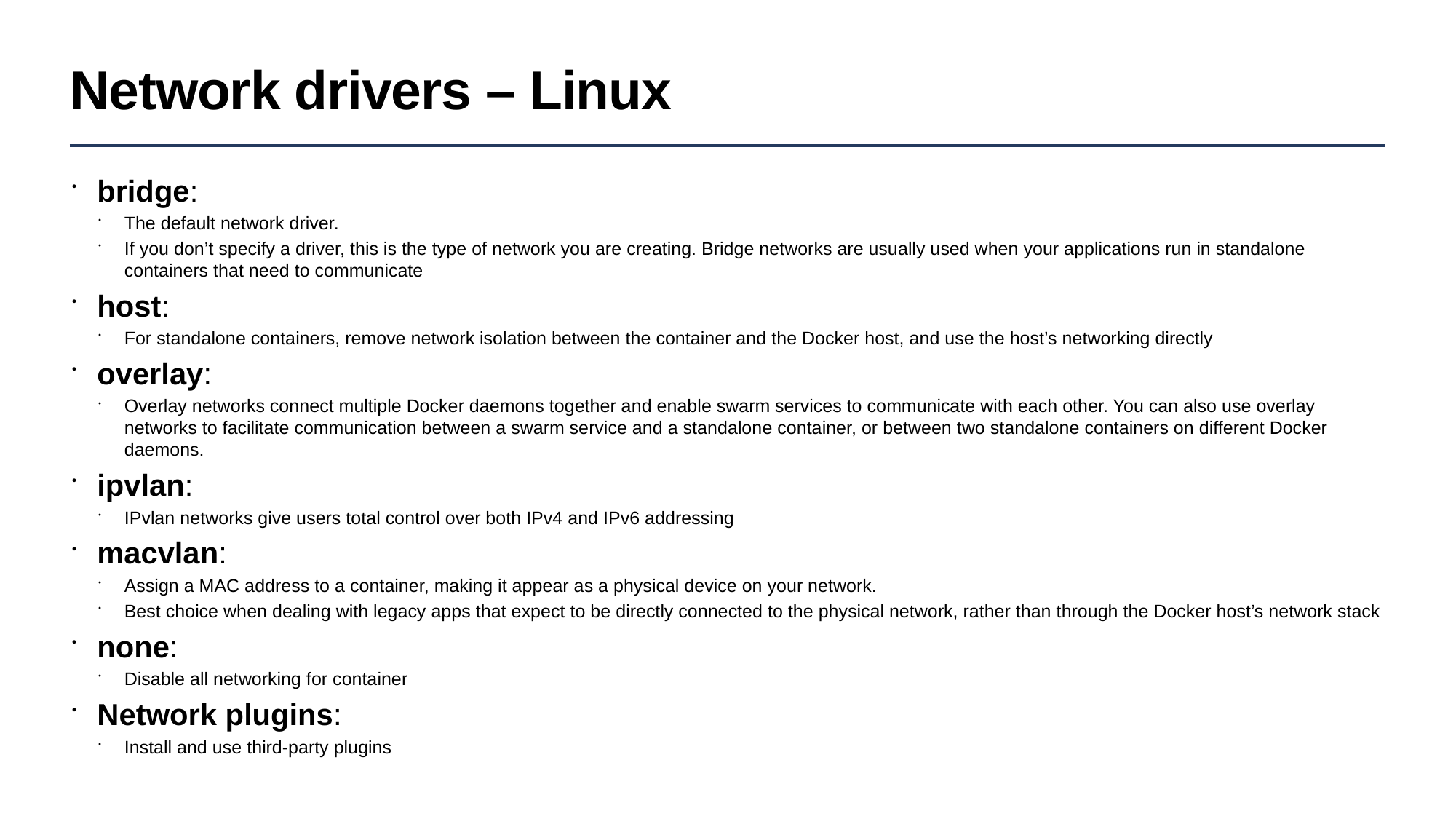

# Network drivers – Linux
bridge:
The default network driver.
If you don’t specify a driver, this is the type of network you are creating. Bridge networks are usually used when your applications run in standalone containers that need to communicate
host:
For standalone containers, remove network isolation between the container and the Docker host, and use the host’s networking directly
overlay:
Overlay networks connect multiple Docker daemons together and enable swarm services to communicate with each other. You can also use overlay networks to facilitate communication between a swarm service and a standalone container, or between two standalone containers on different Docker daemons.
ipvlan:
IPvlan networks give users total control over both IPv4 and IPv6 addressing
macvlan:
Assign a MAC address to a container, making it appear as a physical device on your network.
Best choice when dealing with legacy apps that expect to be directly connected to the physical network, rather than through the Docker host’s network stack
none:
Disable all networking for container
Network plugins:
Install and use third-party plugins